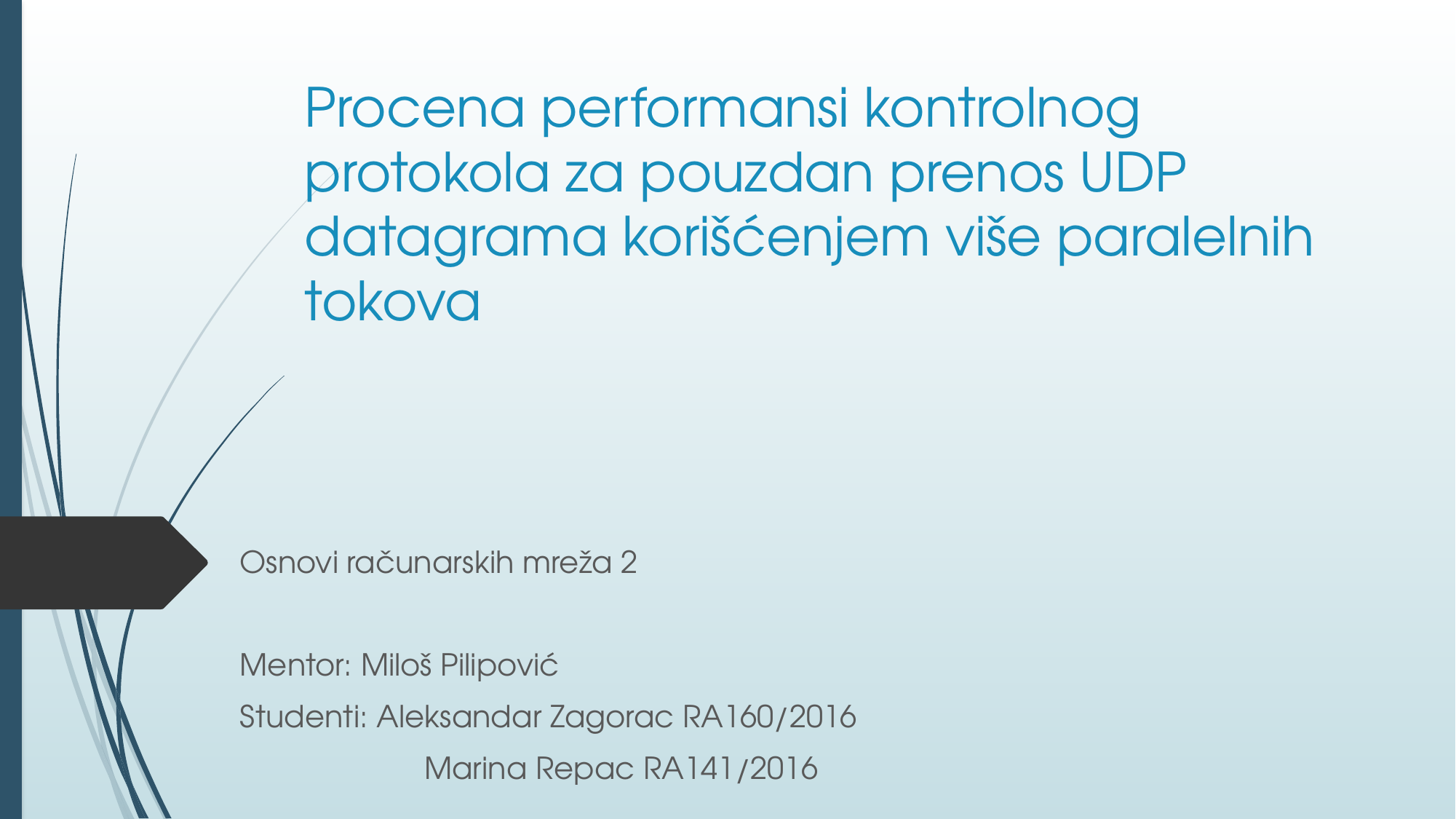

# Procena performansi kontrolnog protokola za pouzdan prenos UDP datagrama korišćenjem više paralelnih tokova
Osnovi računarskih mreža 2

Mentor: Miloš Pilipović
Studenti: Aleksandar Zagorac RA160/2016
	         Marina Repac RA141/2016